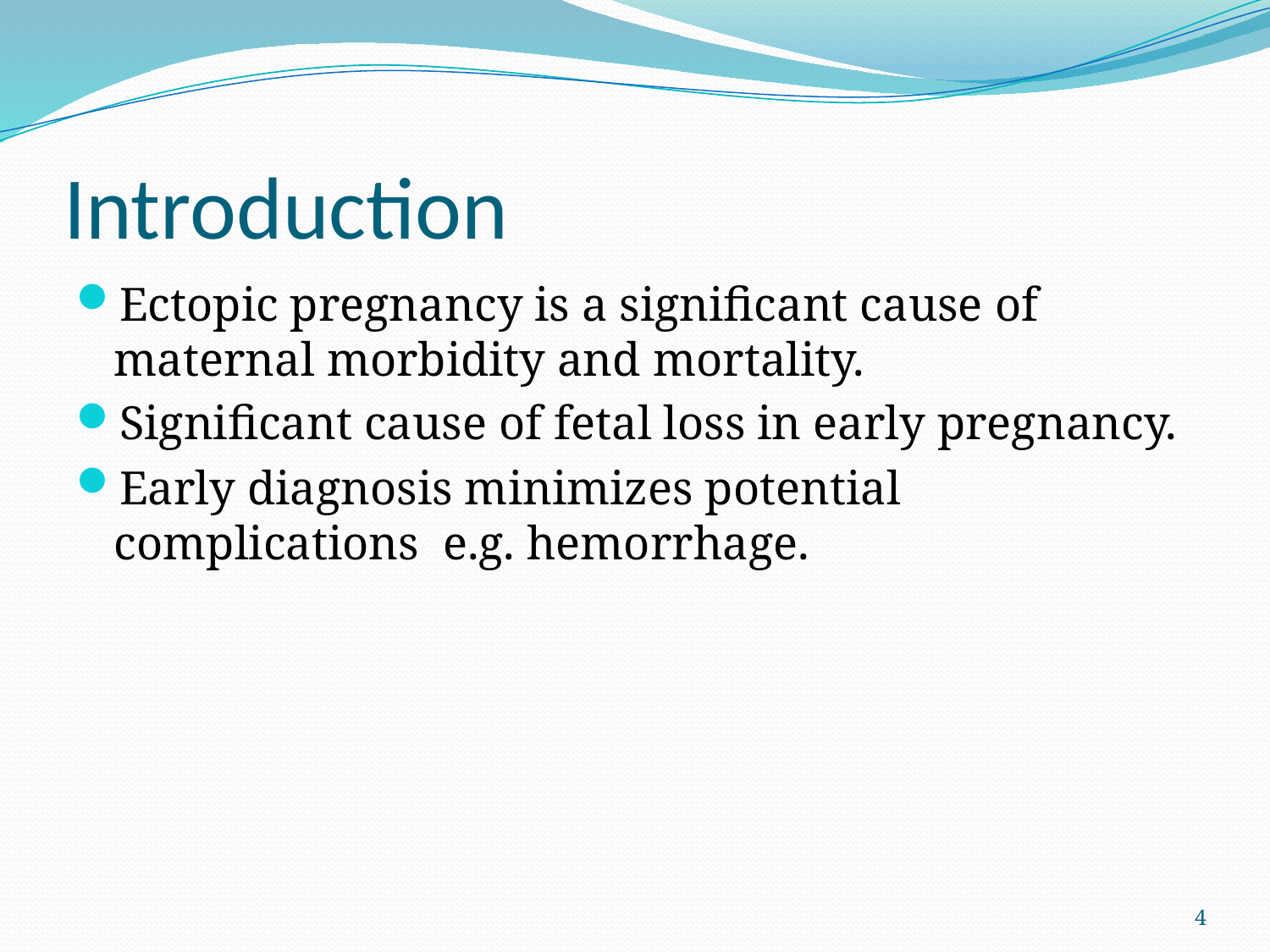

# Introduction
Ectopic pregnancy is a significant cause of maternal morbidity and mortality.
Significant cause of fetal loss in early pregnancy.
Early diagnosis minimizes potential complications  e.g. hemorrhage.

4